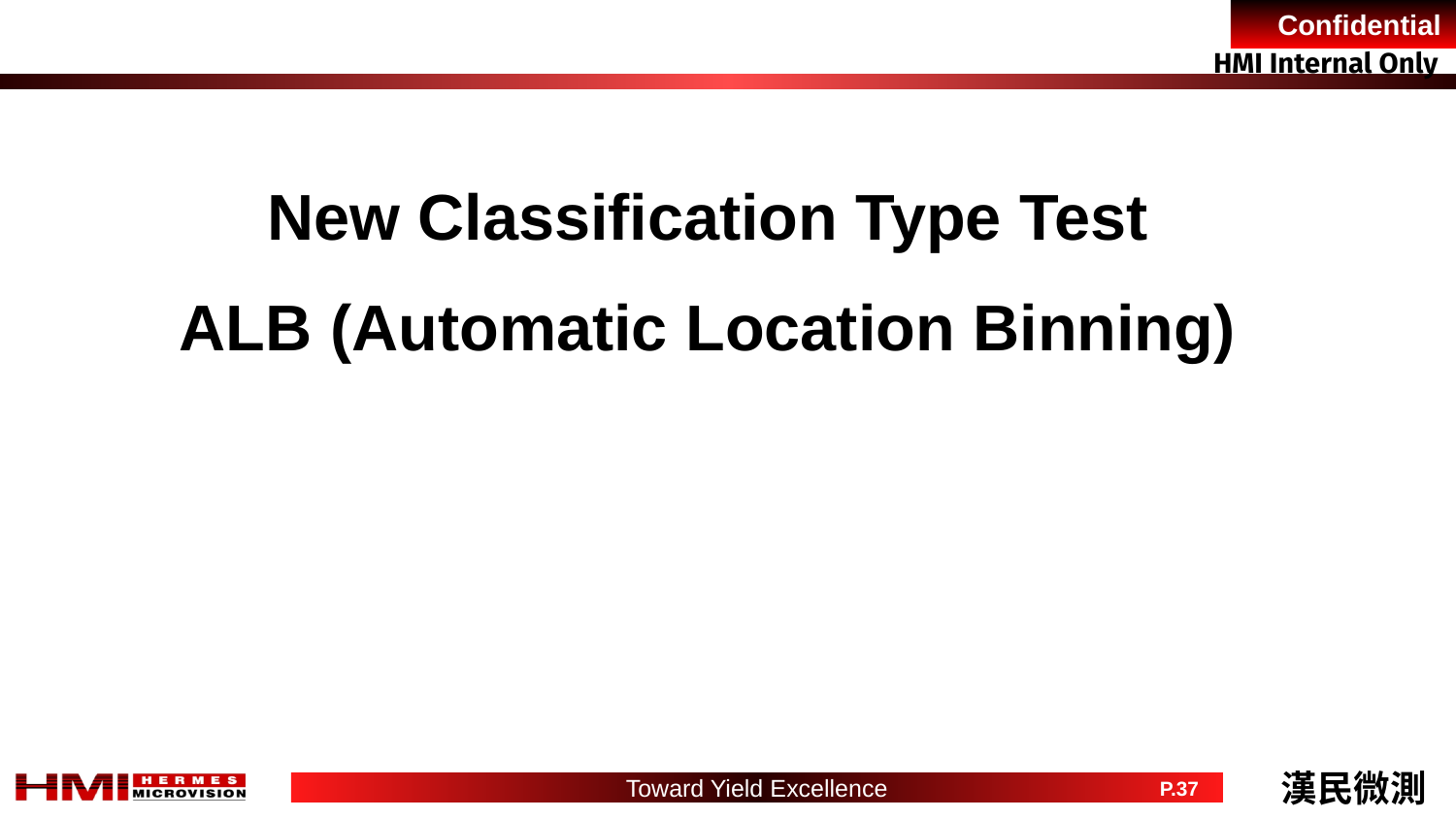

New Classification Type Test
ALB (Automatic Location Binning)